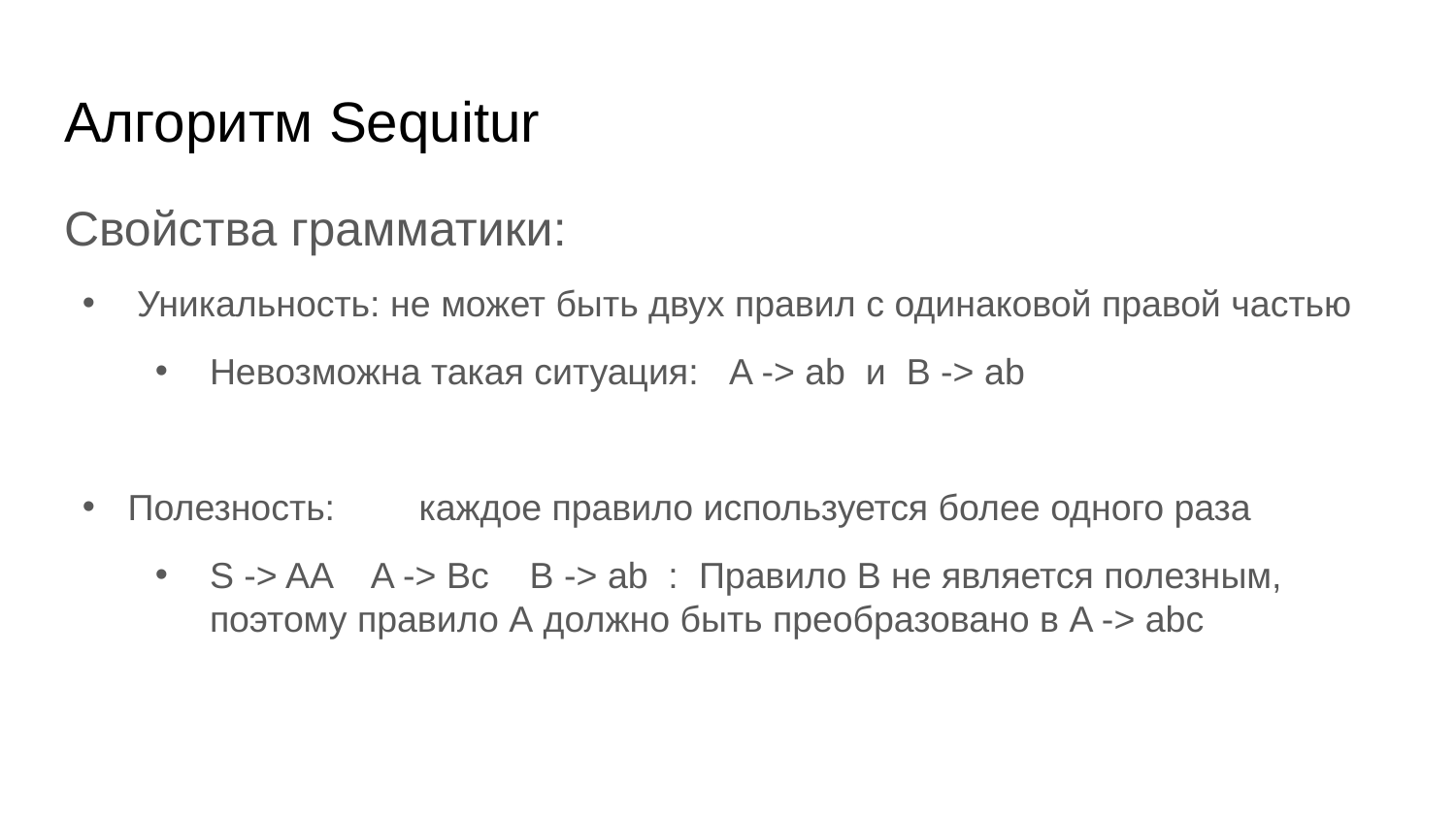

# Алгоритм Sequitur
Свойства грамматики:
Уникальность: не может быть двух правил с одинаковой правой частью
Невозможна такая ситуация:   A -> ab  и  B -> ab

Полезность:	каждое правило используется более одного раза
S -> AA    A -> Bc    B -> ab  :  Правило B не является полезным, поэтому правило А должно быть преобразовано в A -> abc